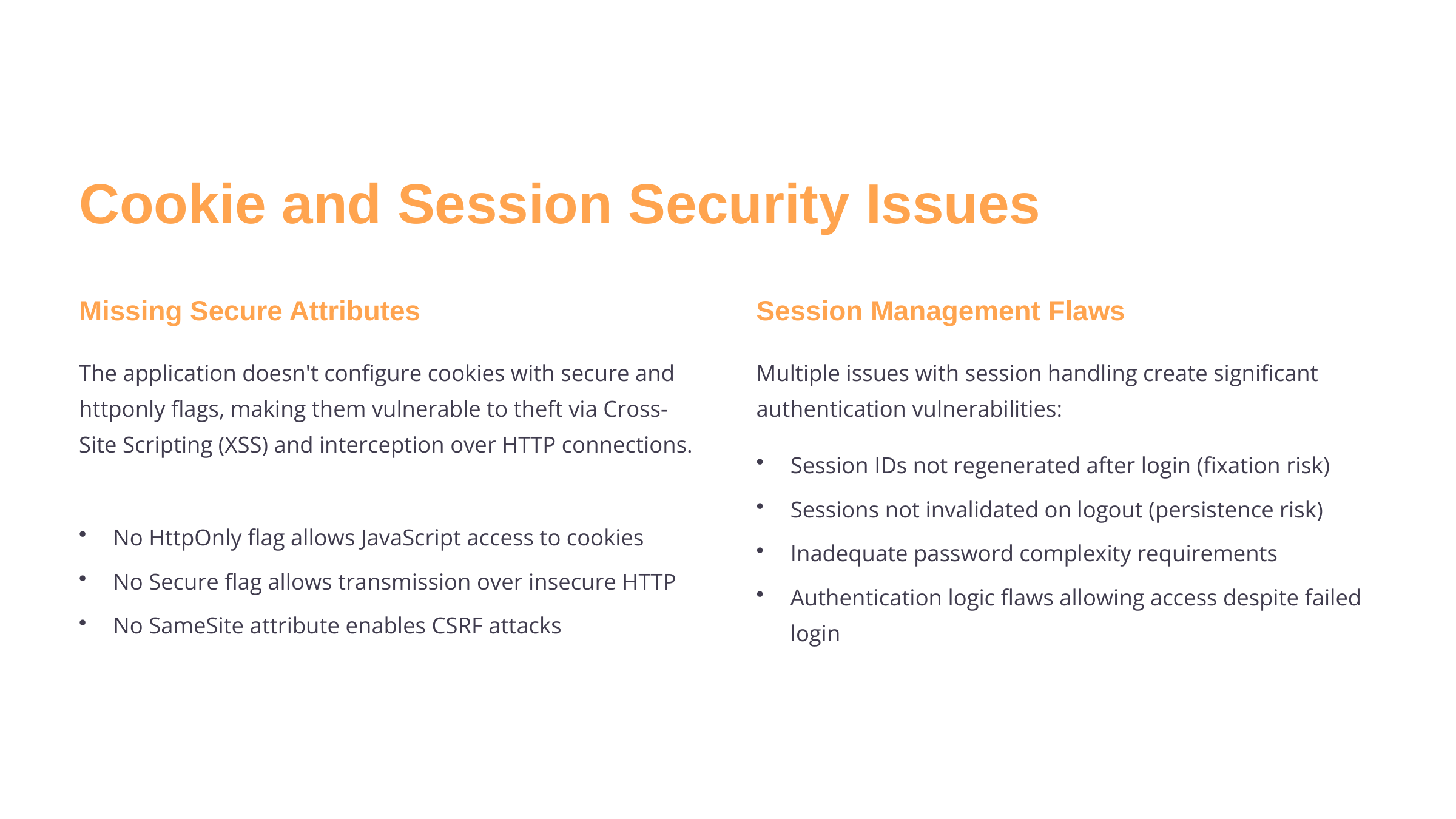

Cookie and Session Security Issues
Missing Secure Attributes
Session Management Flaws
The application doesn't configure cookies with secure and httponly flags, making them vulnerable to theft via Cross-Site Scripting (XSS) and interception over HTTP connections.
Multiple issues with session handling create significant authentication vulnerabilities:
Session IDs not regenerated after login (fixation risk)
Sessions not invalidated on logout (persistence risk)
No HttpOnly flag allows JavaScript access to cookies
Inadequate password complexity requirements
No Secure flag allows transmission over insecure HTTP
Authentication logic flaws allowing access despite failed login
No SameSite attribute enables CSRF attacks